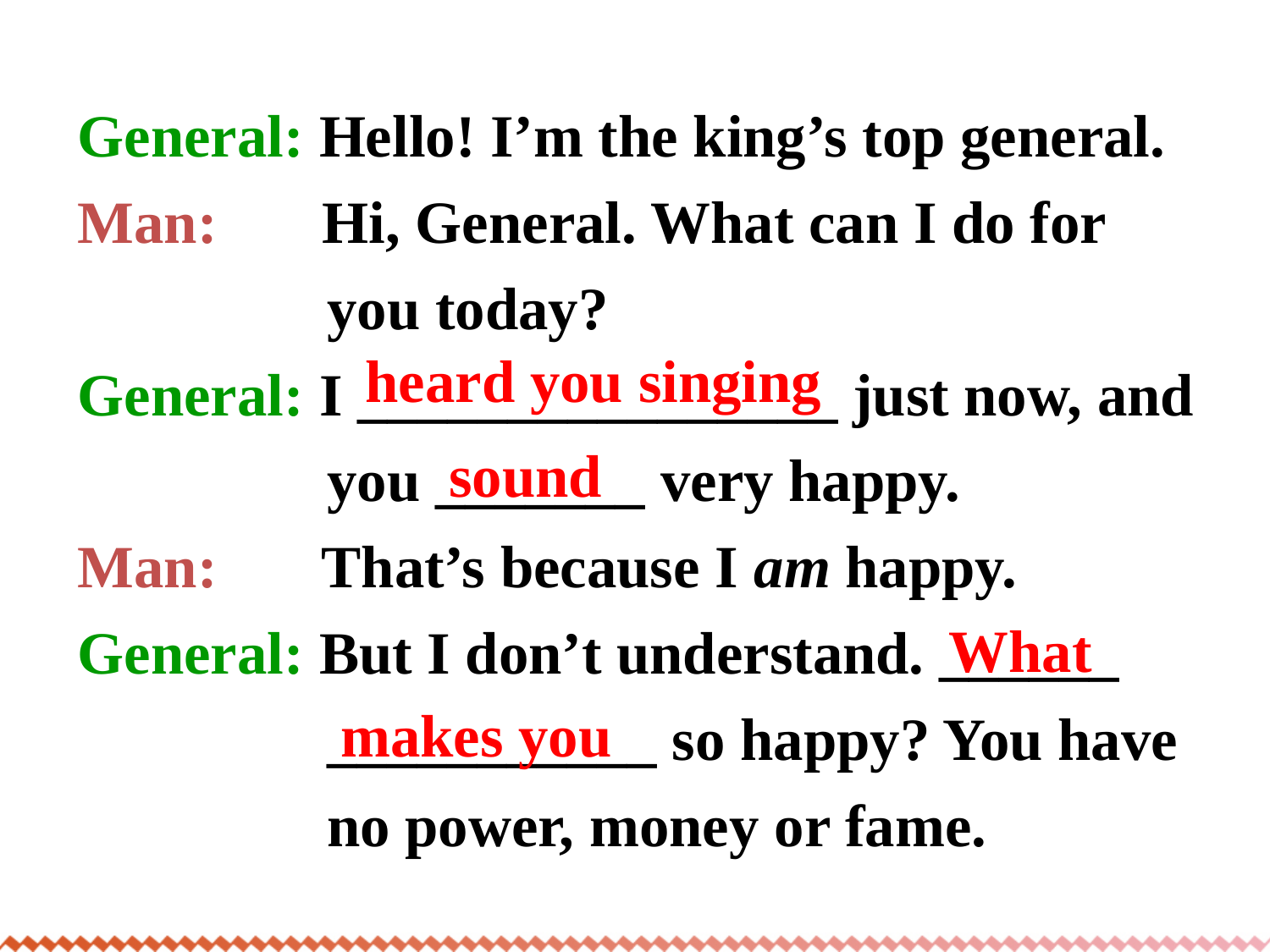

General: Hello! I’m the king’s top general.
Man:       Hi, General. What can I do for you today?
General: I ________________ just now, and you _______ very happy.
Man:       That’s because I am happy.
General: But I don’t understand. ______ ___________ so happy? You have no power, money or fame.
heard you singing
sound
What
makes you